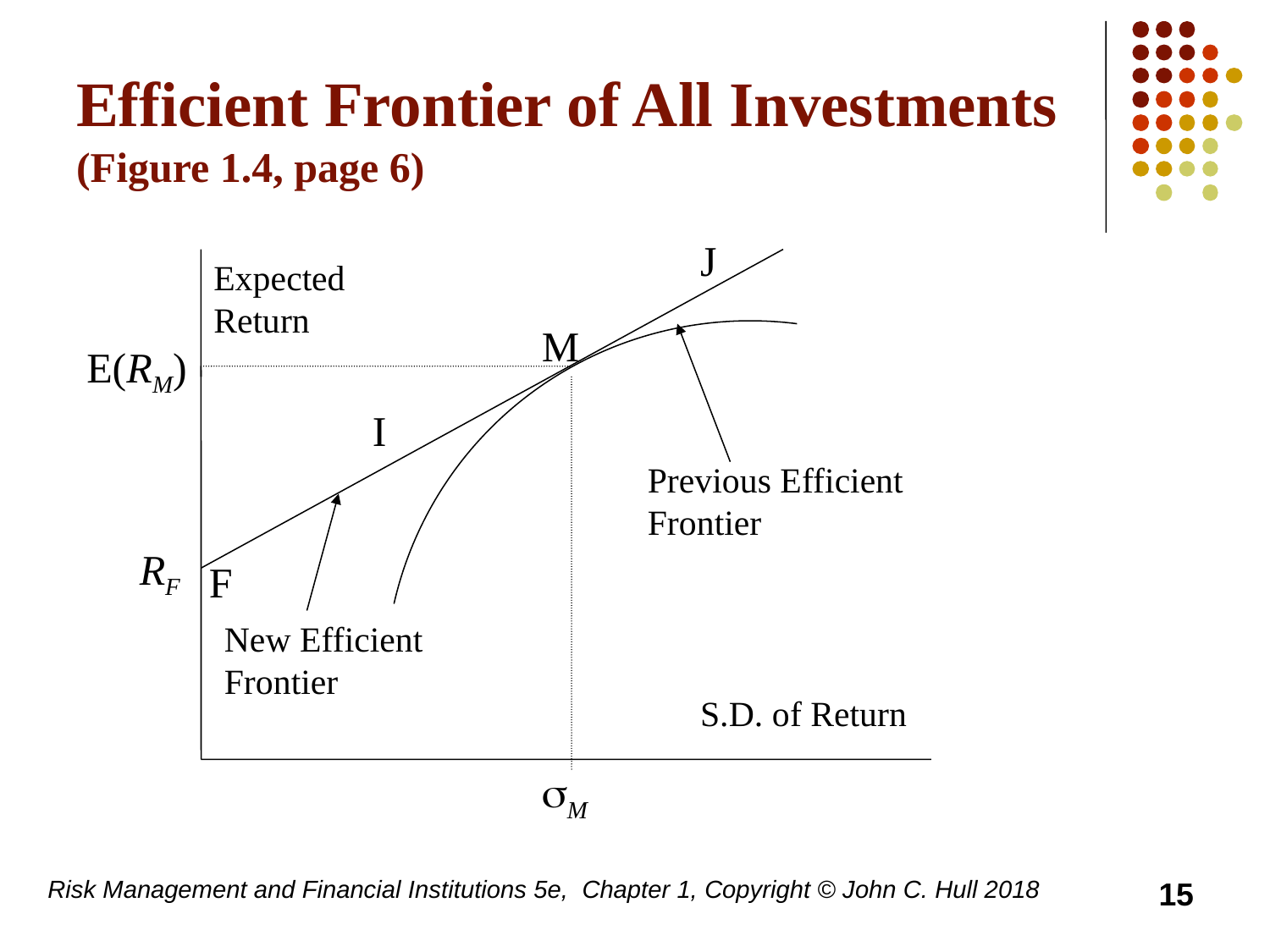

# Efficient Frontier of All Investments (Figure 1.4, page 6)
J

Expected Return

M

E(RM)

I
Previous Efficient Frontier

RF
F
New Efficient Frontier
S.D. of Return

σM
Risk Management and Financial Institutions 5e,  Chapter 1, Copyright © John C. Hull 2018
15